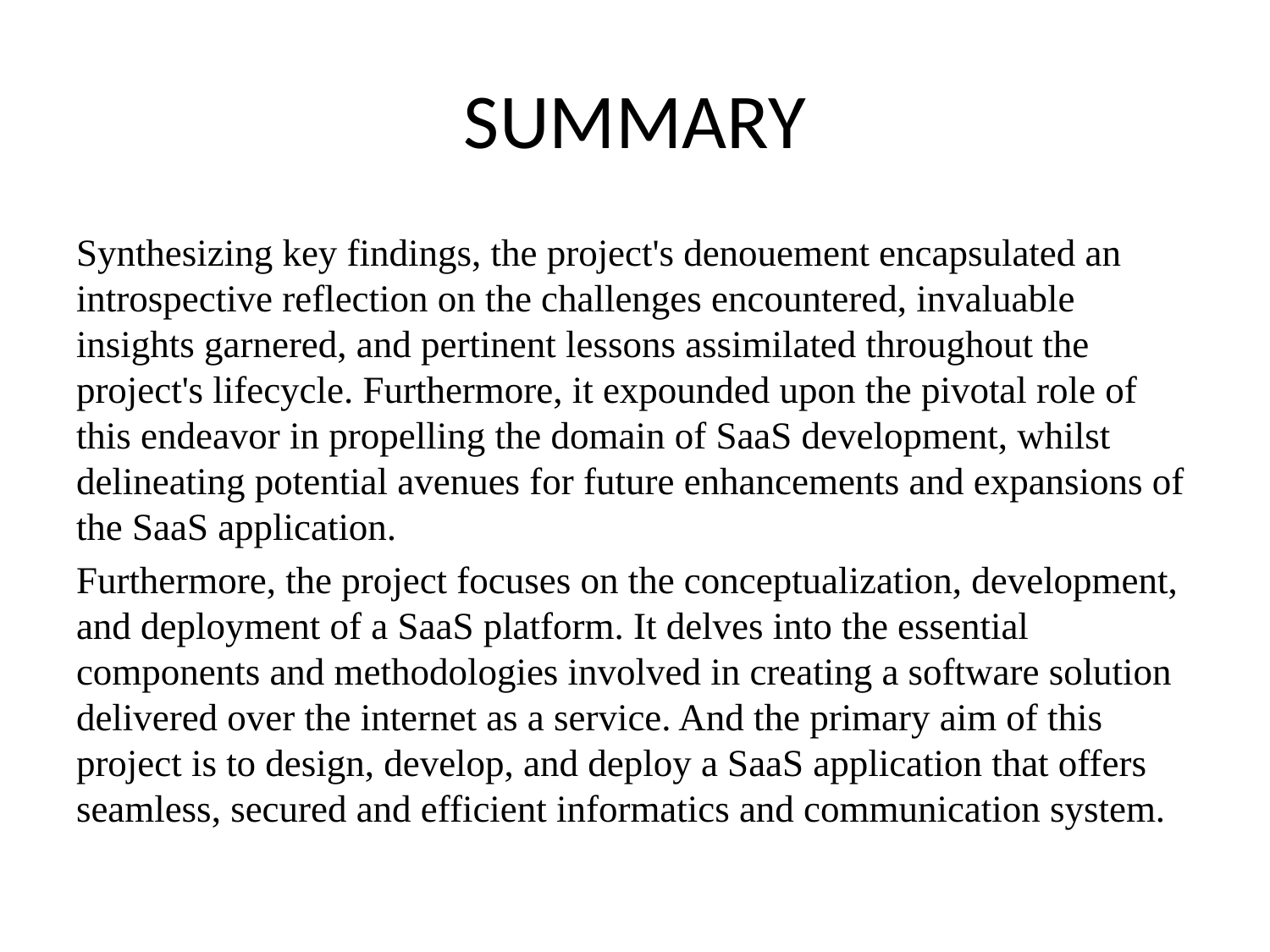

# SUMMARY
Synthesizing key findings, the project's denouement encapsulated an introspective reflection on the challenges encountered, invaluable insights garnered, and pertinent lessons assimilated throughout the project's lifecycle. Furthermore, it expounded upon the pivotal role of this endeavor in propelling the domain of SaaS development, whilst delineating potential avenues for future enhancements and expansions of the SaaS application.
Furthermore, the project focuses on the conceptualization, development, and deployment of a SaaS platform. It delves into the essential components and methodologies involved in creating a software solution delivered over the internet as a service. And the primary aim of this project is to design, develop, and deploy a SaaS application that offers seamless, secured and efficient informatics and communication system.